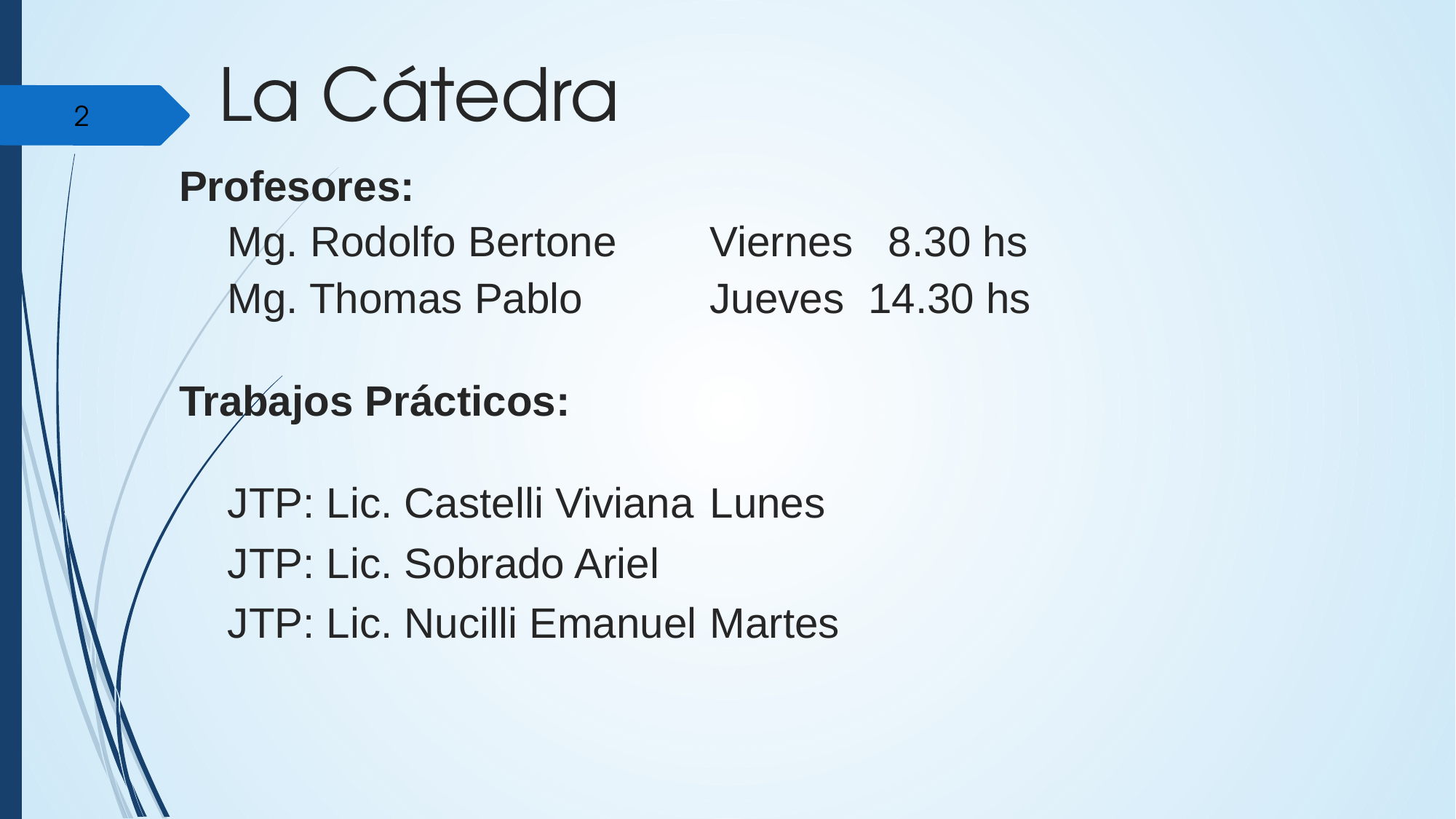

# La Cátedra
2
Profesores:
Mg. Rodolfo Bertone   	Viernes   8.30 hs
Mg. Thomas Pablo      	Jueves  14.30 hs

Trabajos Prácticos:

JTP: Lic. Castelli Viviana	Lunes
JTP: Lic. Sobrado Ariel
JTP: Lic. Nucilli Emanuel	Martes